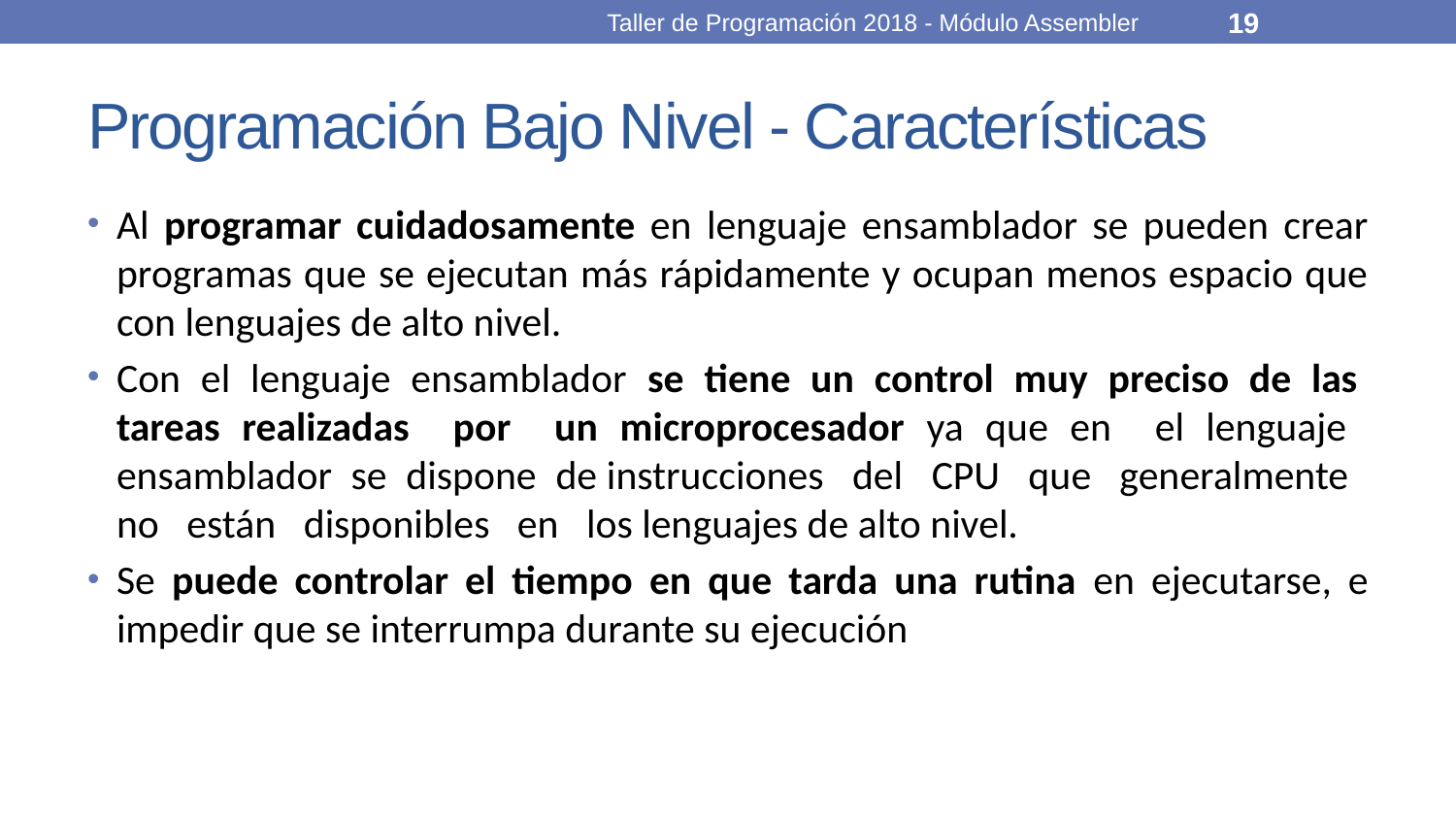

Taller de Programación 2018 - Módulo Assembler
19
# Programación Bajo Nivel - Características
Al programar cuidadosamente en lenguaje ensamblador se pueden crear programas que se ejecutan más rápidamente y ocupan menos espacio que con lenguajes de alto nivel.
Con  el  lenguaje  ensamblador  se  tiene  un  control  muy  preciso  de  las  tareas realizadas  por  un microprocesador ya que en  el lenguaje  ensamblador  se  dispone  de instrucciones   del   CPU   que   generalmente   no   están   disponibles   en   los lenguajes de alto nivel.
Se puede controlar el tiempo en que tarda una rutina en ejecutarse, e impedir que se interrumpa durante su ejecución
Se  llaman  ensambladores  a  los  programas  encargados  de traducir   los   programas   escritos   en   mnemónico a lenguaje binario.